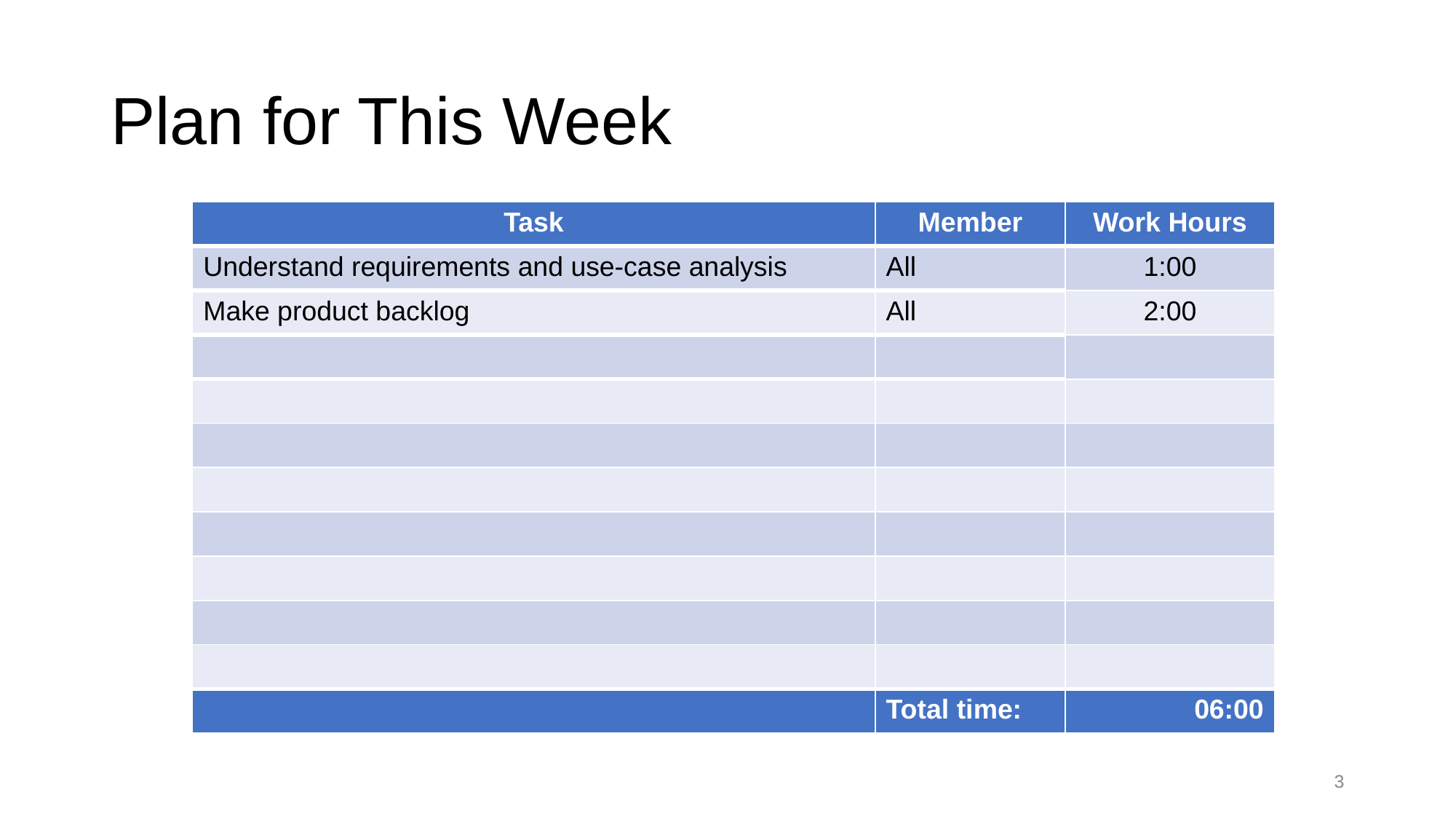

# Plan for This Week
| Task | Member | Work Hours |
| --- | --- | --- |
| Understand requirements and use-case analysis | All | 1:00 |
| Make product backlog | All | 2:00 |
|  |  |  |
|  |  |  |
|  |  |  |
|  |  |  |
|  |  |  |
|  |  |  |
|  |  |  |
|  |  |  |
|  | Total time: | 06:00 |
3